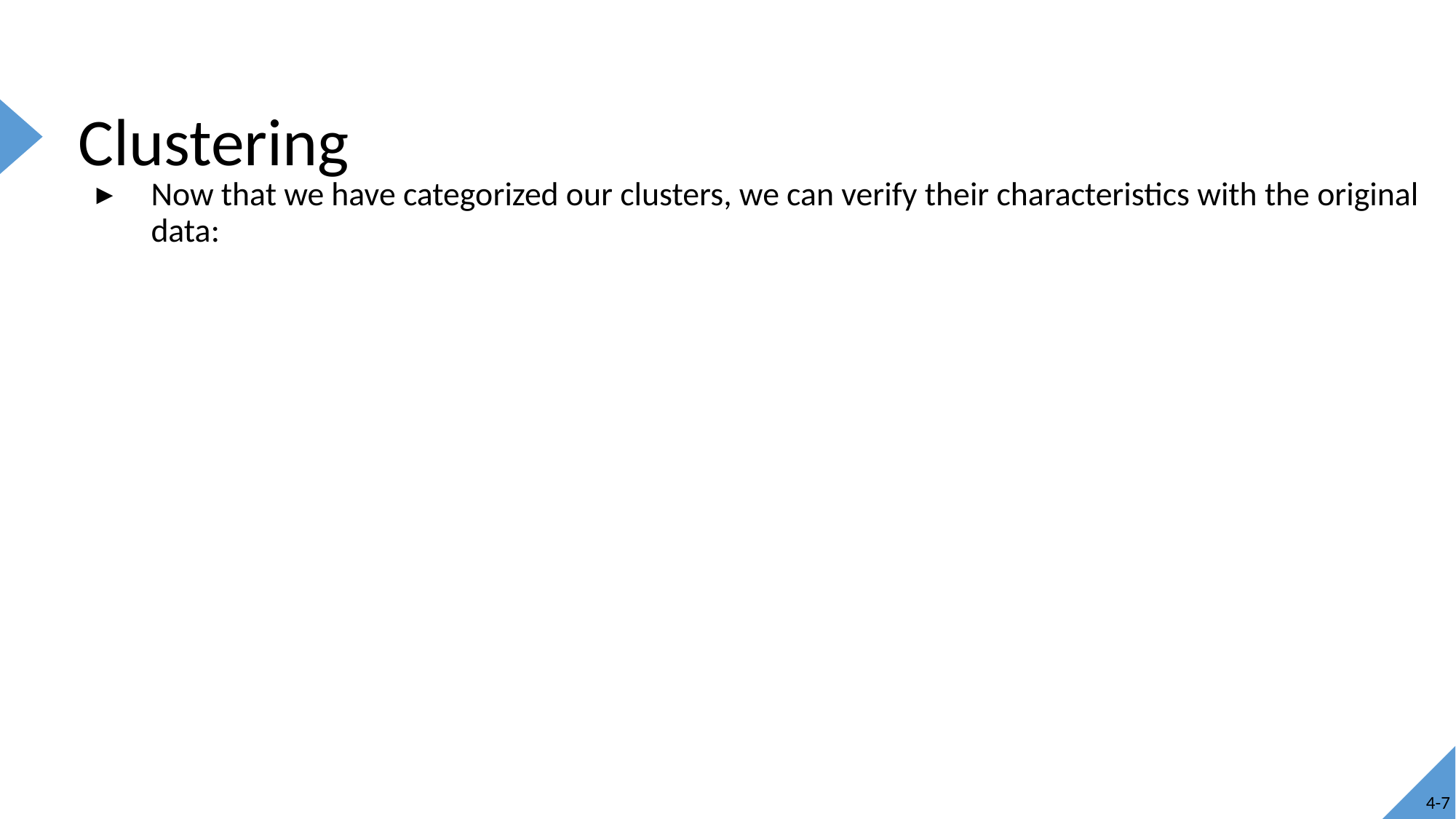

# Clustering
Now that we have categorized our clusters, we can verify their characteristics with the original data:

4-7